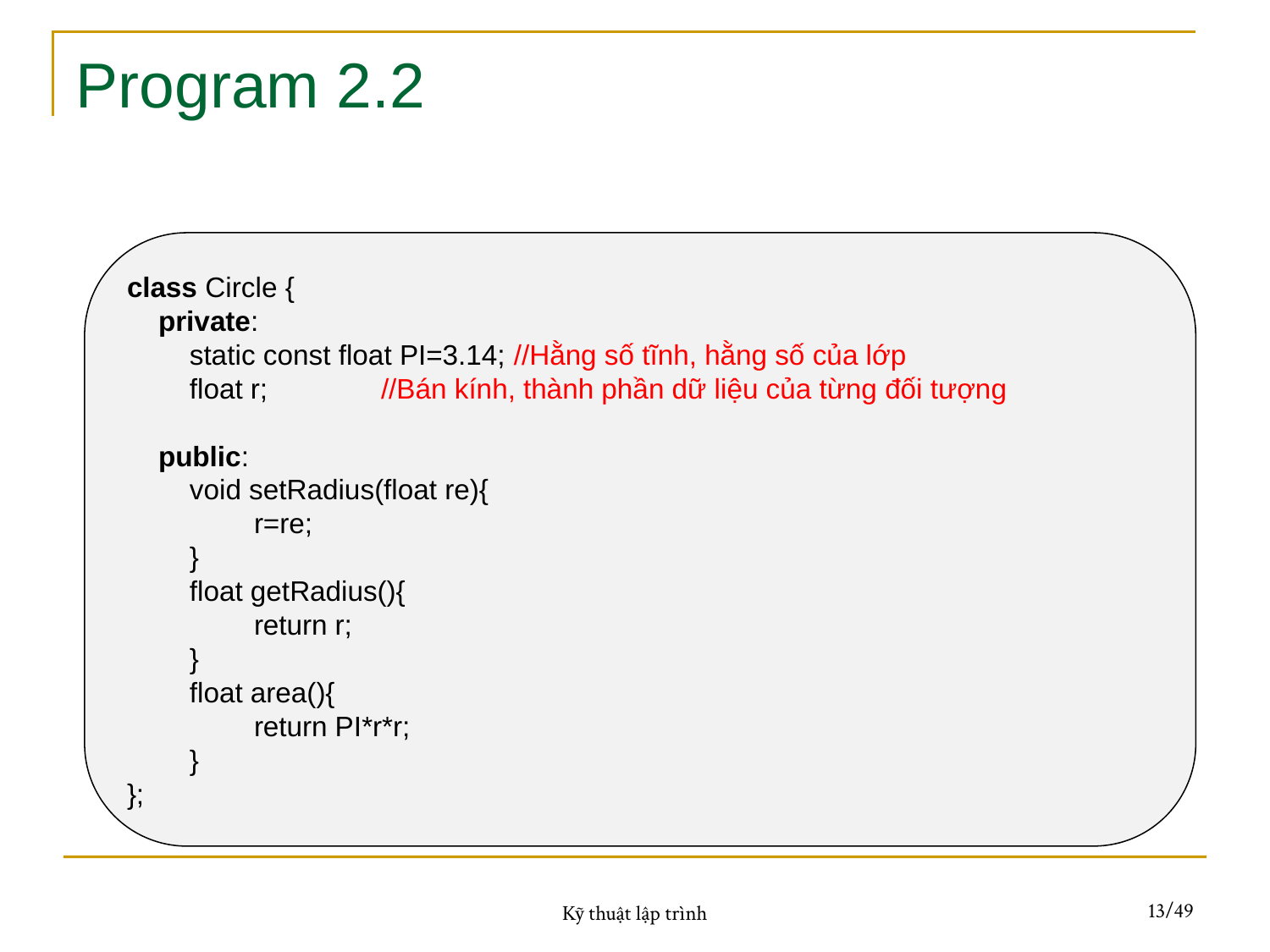

Program 2.2
class Circle {
    private:
        static const float PI=3.14; //Hằng số tĩnh, hằng số của lớp
        float r;	//Bán kính, thành phần dữ liệu của từng đối tượng

    public:
        void setRadius(float re){
	r=re;
        }
        float getRadius(){
	return r;
        }
        float area(){
	return PI*r*r;
        }
};
13/49
Kỹ thuật lập trình